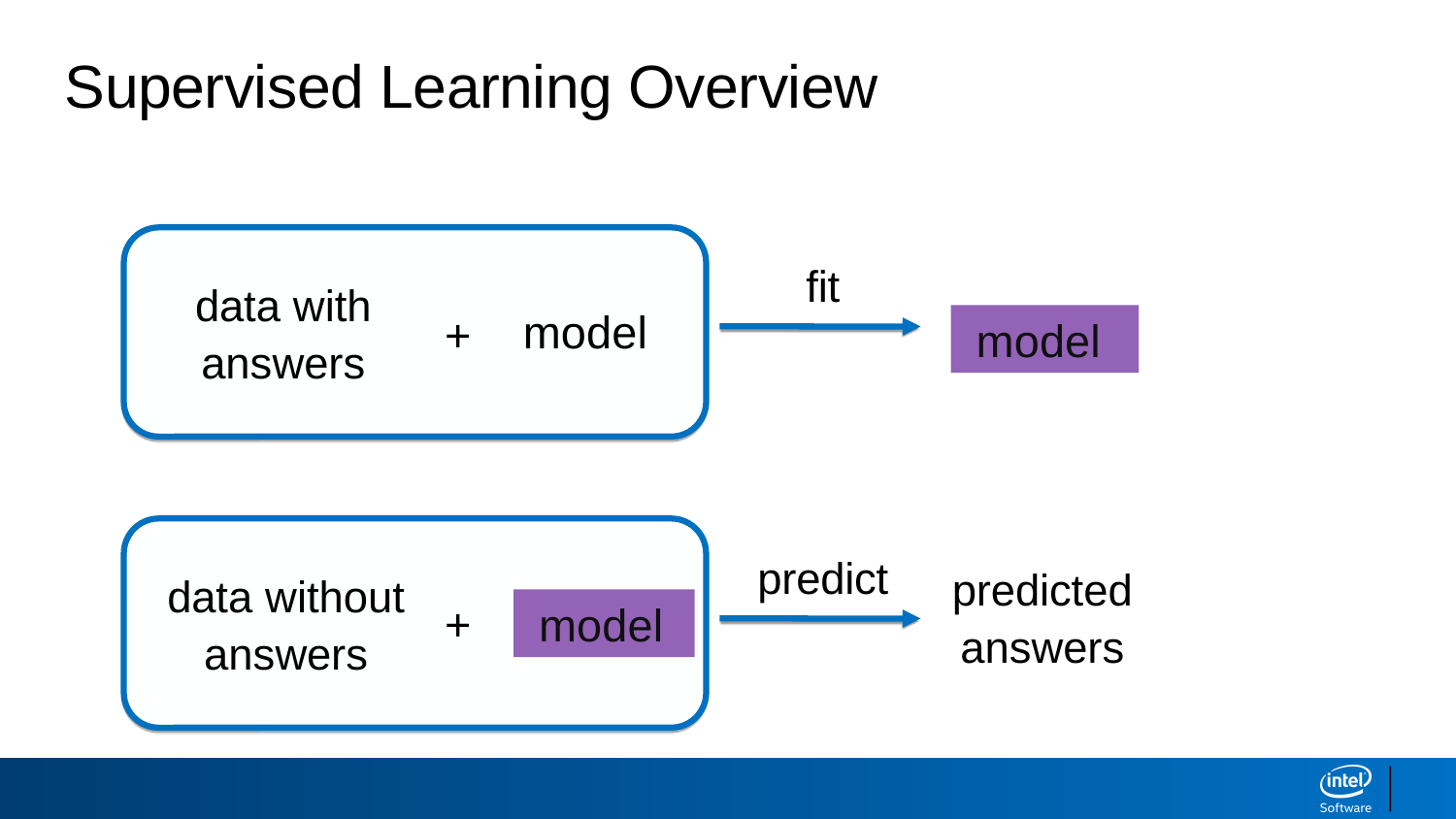

Supervised Learning Overview

fit
data with answers
model
model
+

predict
predicted answers
data without answers
model
+